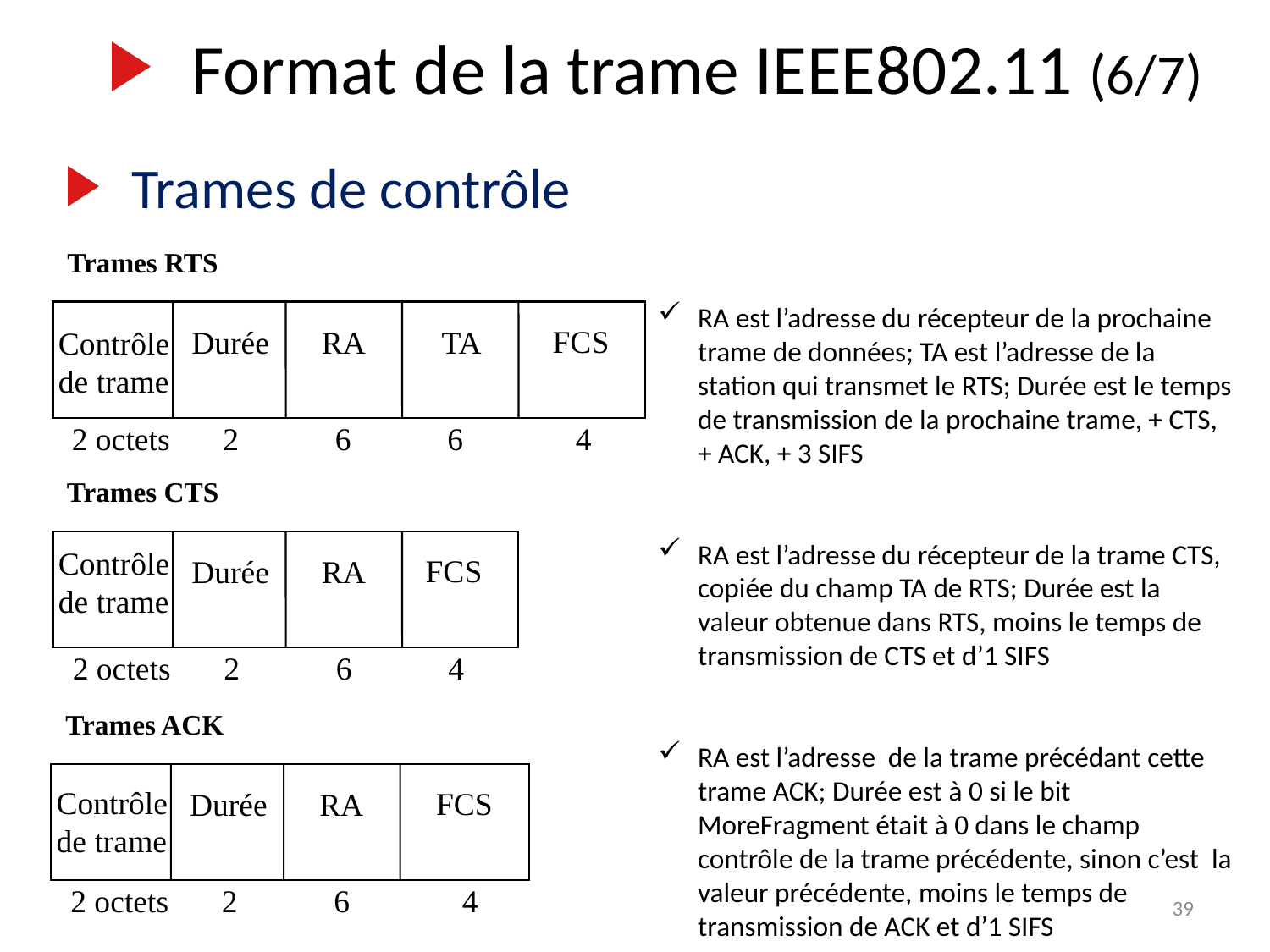

Format de la trame IEEE802.11 (6/7)
Trames de contrôle
Trames RTS
RA est l’adresse du récepteur de la prochaine trame de données; TA est l’adresse de la station qui transmet le RTS; Durée est le temps de transmission de la prochaine trame, + CTS, + ACK, + 3 SIFS

RA est l’adresse du récepteur de la trame CTS, copiée du champ TA de RTS; Durée est la valeur obtenue dans RTS, moins le temps de transmission de CTS et d’1 SIFS

RA est l’adresse  de la trame précédant cette trame ACK; Durée est à 0 si le bit MoreFragment était à 0 dans le champ contrôle de la trame précédente, sinon c’est  la valeur précédente, moins le temps de transmission de ACK et d’1 SIFS

FCS
Durée

RA
TA
Contrôle
de trame
2 octets	   2            6            6              4
Trames CTS

Contrôle
de trame
FCS
Durée

RA
2 octets	   2            6            4
Trames ACK

Contrôle
de trame
FCS
Durée

RA
2 octets	   2            6              4
39